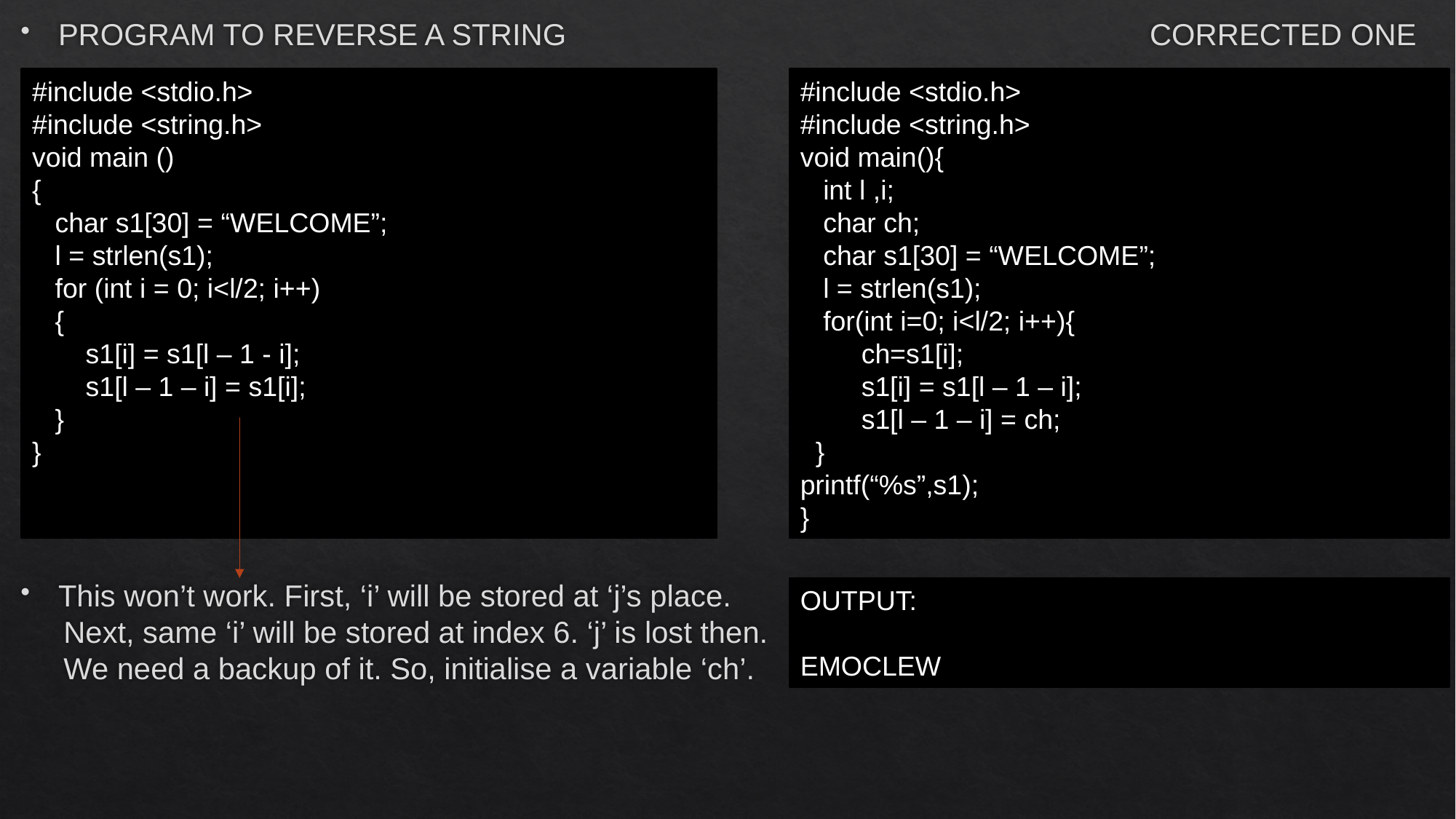

PROGRAM TO REVERSE A STRING						CORRECTED ONE

This won’t work. First, ‘i’ will be stored at ‘j’s place.
     Next, same ‘i’ will be stored at index 6. ‘j’ is lost then.
     We need a backup of it. So, initialise a variable ‘ch’.

#include <stdio.h>
#include <string.h>
void main ()
{
   char s1[30] = “WELCOME”;
   l = strlen(s1);
   for (int i = 0; i<l/2; i++)
   {
       s1[i] = s1[l – 1 - i];
       s1[l – 1 – i] = s1[i];
   }
}

#include <stdio.h>
#include <string.h>
void main(){
   int l ,i;
   char ch;
   char s1[30] = “WELCOME”;
   l = strlen(s1);
   for(int i=0; i<l/2; i++){
        ch=s1[i];
        s1[i] = s1[l – 1 – i];
        s1[l – 1 – i] = ch;
  }
printf(“%s”,s1);
}
OUTPUT:

EMOCLEW